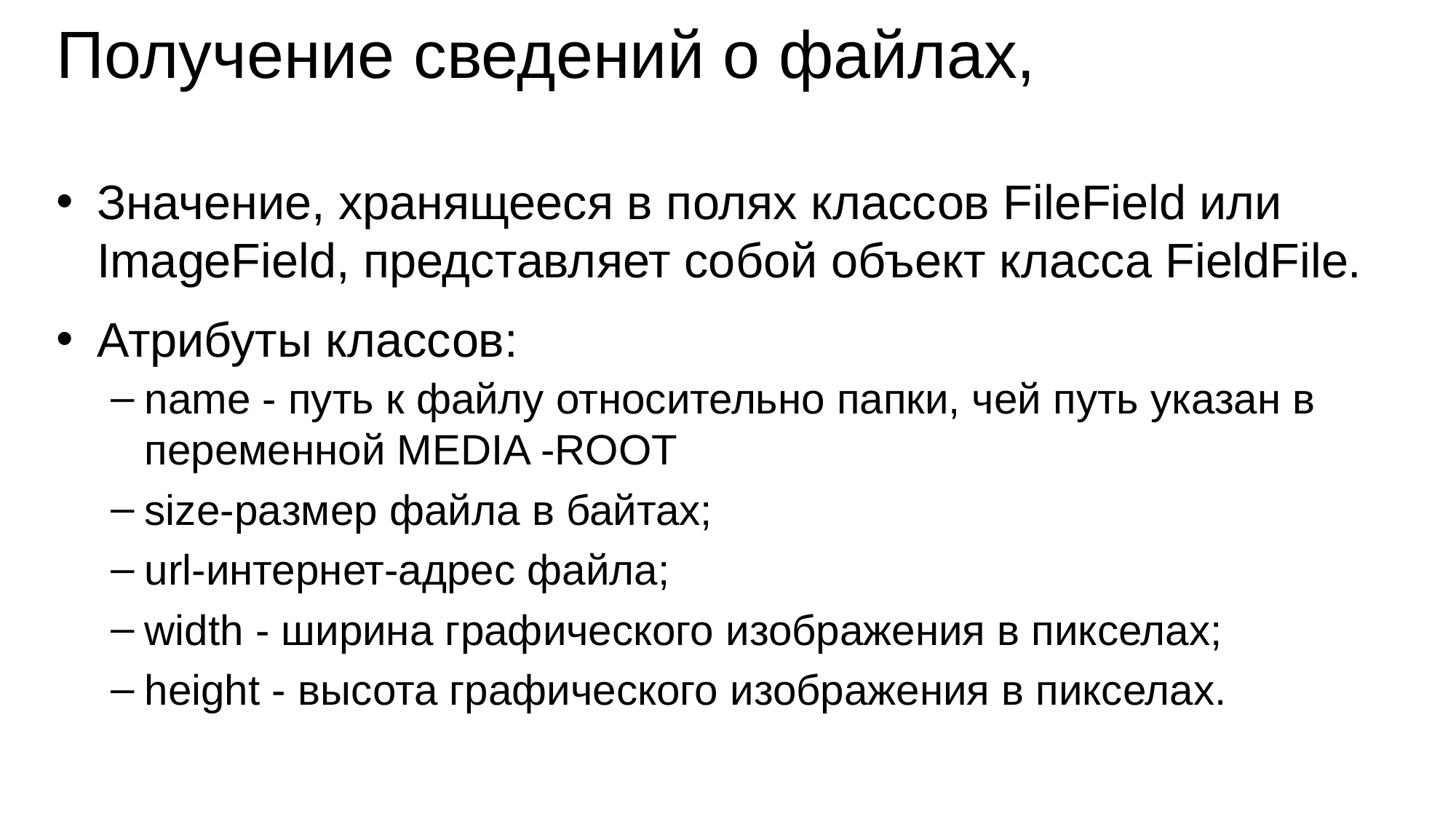

# Получение сведений о файлах,
Значение, хранящееся в полях классов FileField или ImageField, представляет собой объект класса FieldFile.
Атрибуты классов:
name - путь к файлу относительно папки, чей путь указан в переменной МEDIA -ROOT
size-paзмep файла в байтах;
url-интернет-адрес файла;
width - ширина графического изображения в пикселах;
height - высота графического изображения в пикселах.